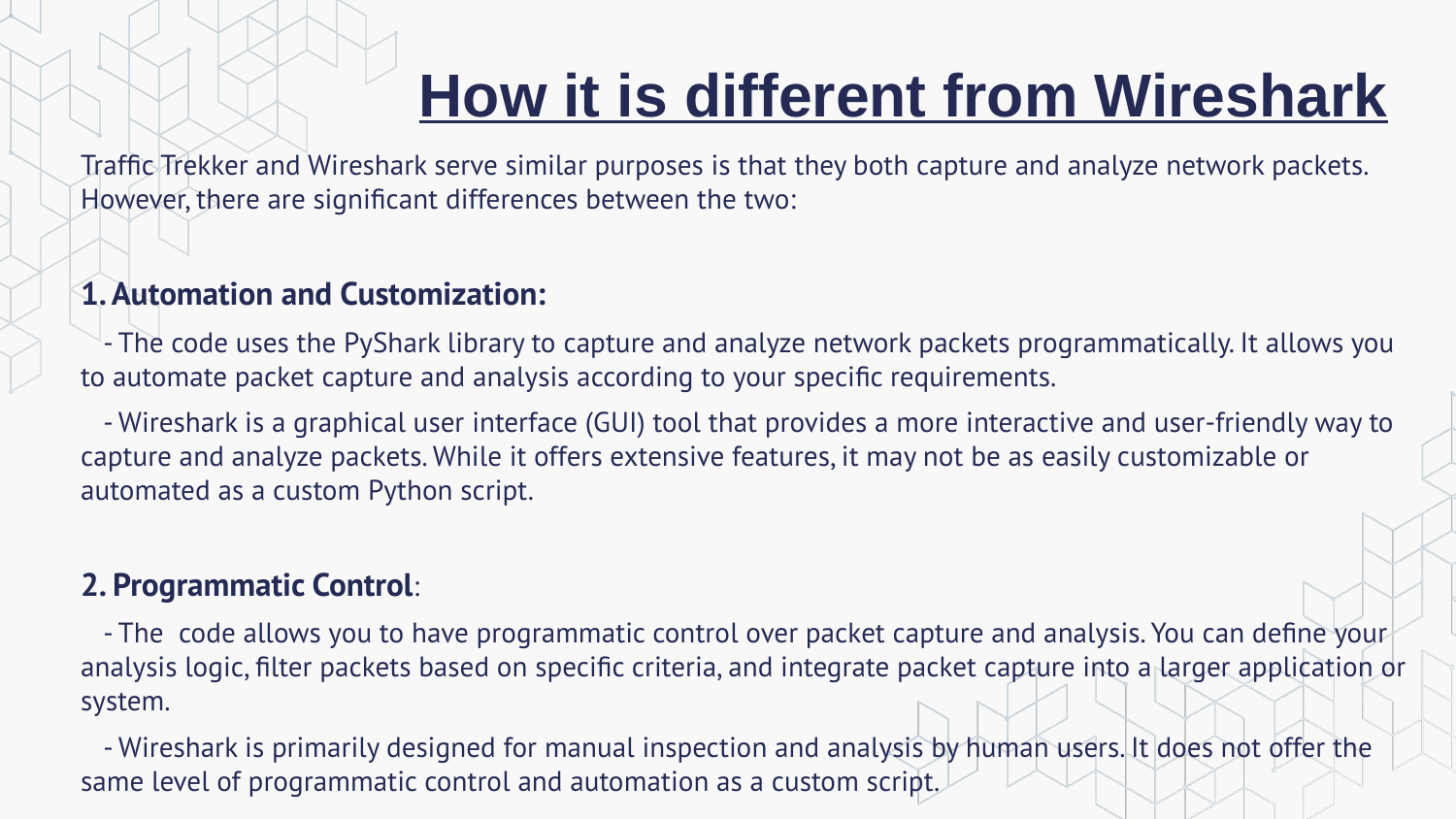

# How it is different from Wireshark
Traffic Trekker and Wireshark serve similar purposes is that they both capture and analyze network packets. However, there are significant differences between the two:

1. Automation and Customization:
   - The code uses the PyShark library to capture and analyze network packets programmatically. It allows you to automate packet capture and analysis according to your specific requirements.
   - Wireshark is a graphical user interface (GUI) tool that provides a more interactive and user-friendly way to capture and analyze packets. While it offers extensive features, it may not be as easily customizable or automated as a custom Python script.

2. Programmatic Control:
   - The  code allows you to have programmatic control over packet capture and analysis. You can define your analysis logic, filter packets based on specific criteria, and integrate packet capture into a larger application or system.
   - Wireshark is primarily designed for manual inspection and analysis by human users. It does not offer the same level of programmatic control and automation as a custom script.